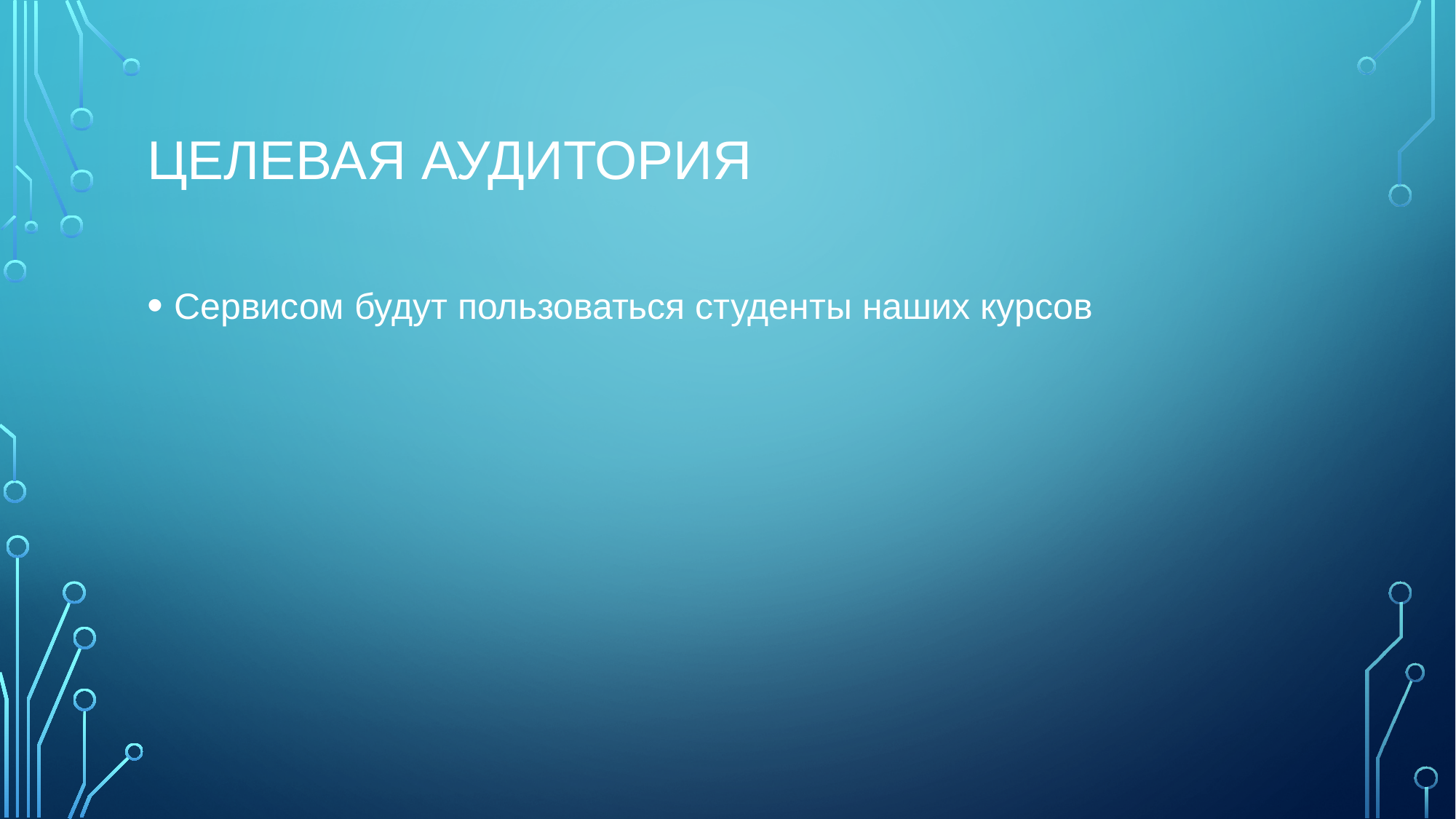

# Целевая аудитория
Сервисом будут пользоваться студенты наших курсов